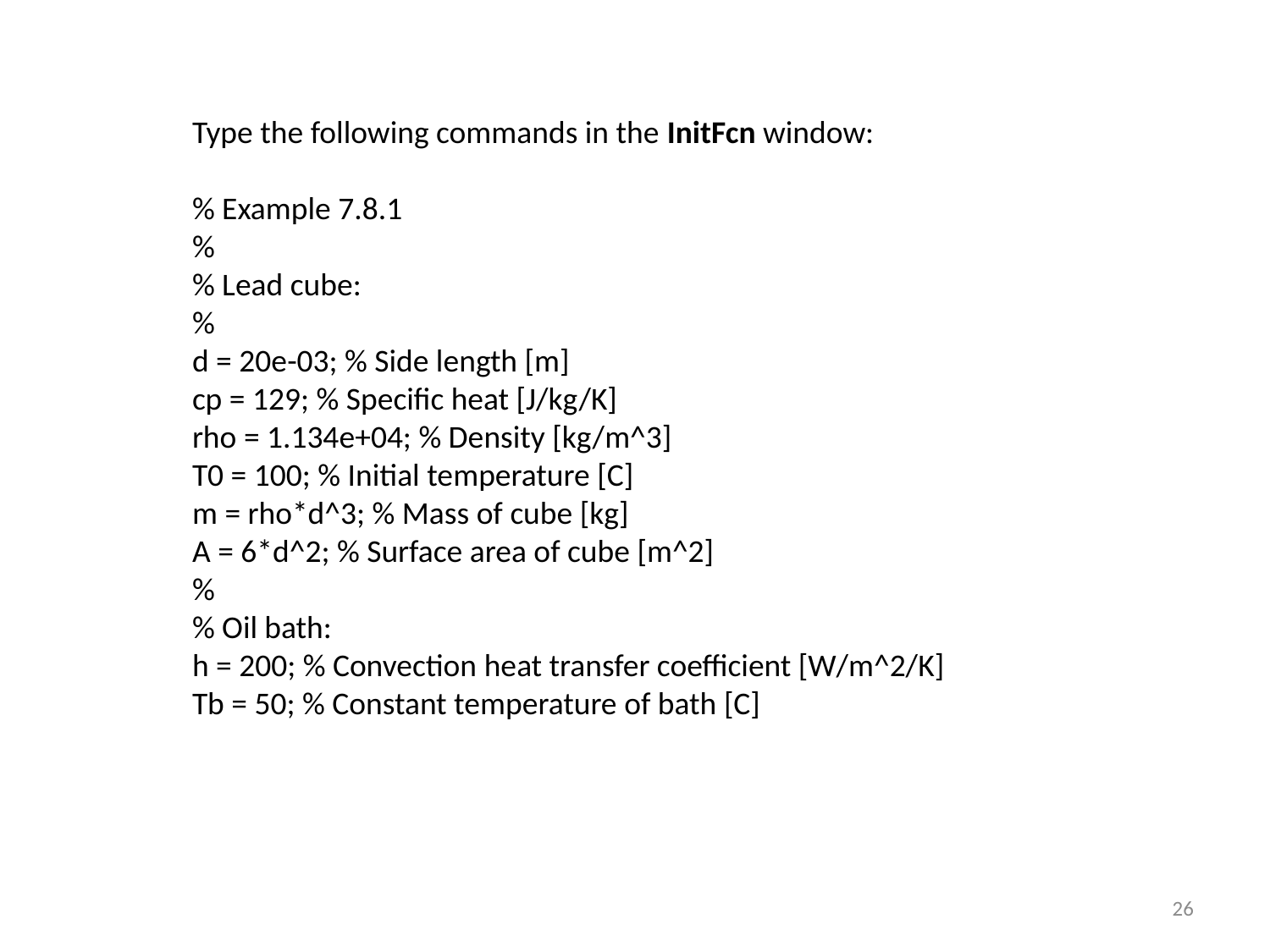

Type the following commands in the InitFcn window:

% Example 7.8.1
%
% Lead cube:
%
d = 20e-03; % Side length [m]
cp = 129; % Specific heat [J/kg/K]
rho = 1.134e+04; % Density [kg/m^3]
T0 = 100; % Initial temperature [C]
m = rho*d^3; % Mass of cube [kg]
A = 6*d^2; % Surface area of cube [m^2]
%
% Oil bath:
h = 200; % Convection heat transfer coefficient [W/m^2/K]
Tb = 50; % Constant temperature of bath [C]
26